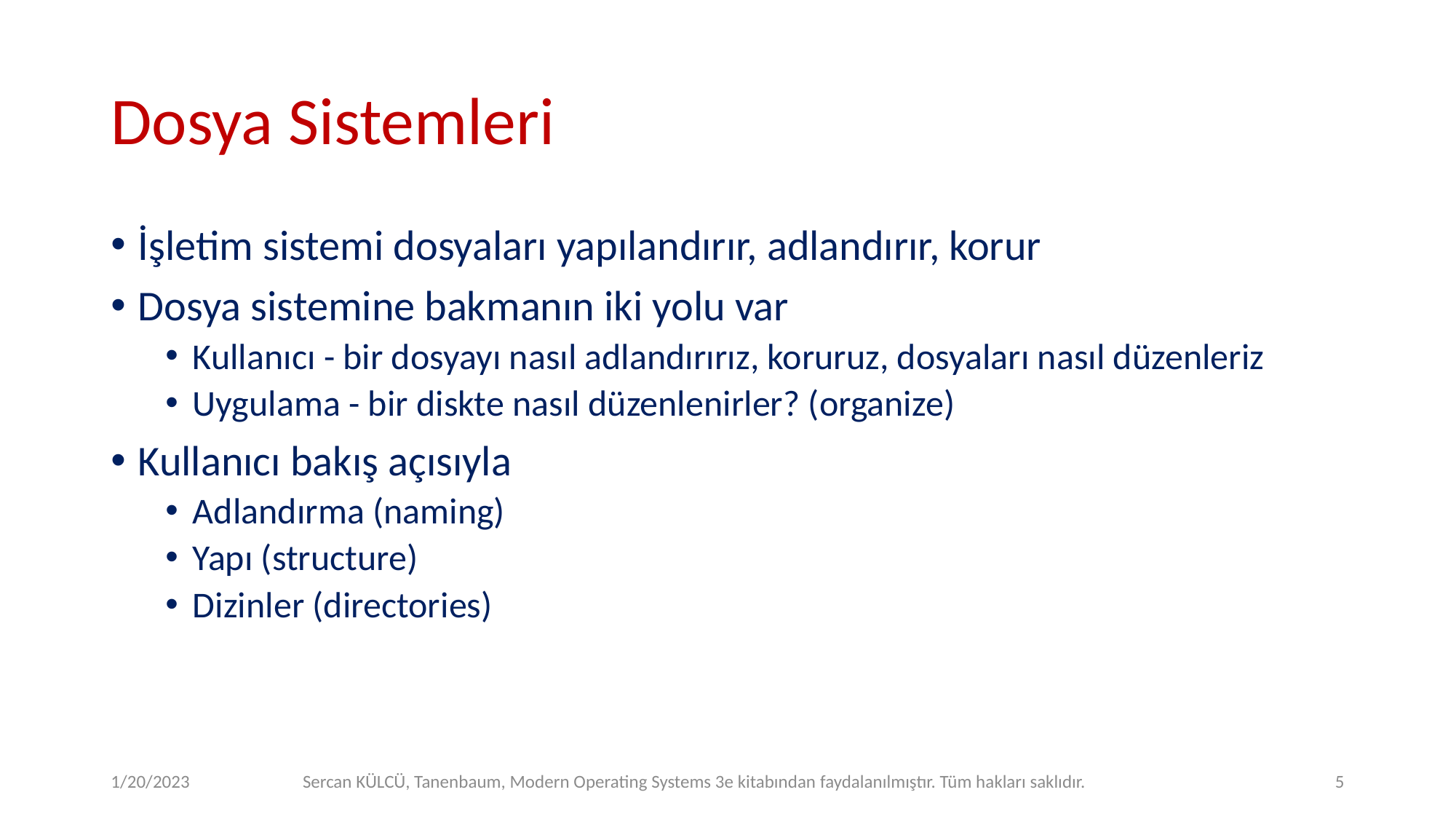

# Dosya Sistemleri
İşletim sistemi dosyaları yapılandırır, adlandırır, korur
Dosya sistemine bakmanın iki yolu var
Kullanıcı - bir dosyayı nasıl adlandırırız, koruruz, dosyaları nasıl düzenleriz
Uygulama - bir diskte nasıl düzenlenirler? (organize)
Kullanıcı bakış açısıyla
Adlandırma (naming)
Yapı (structure)
Dizinler (directories)

1/20/2023
Sercan KÜLCÜ, Tanenbaum, Modern Operating Systems 3e kitabından faydalanılmıştır. Tüm hakları saklıdır.
5